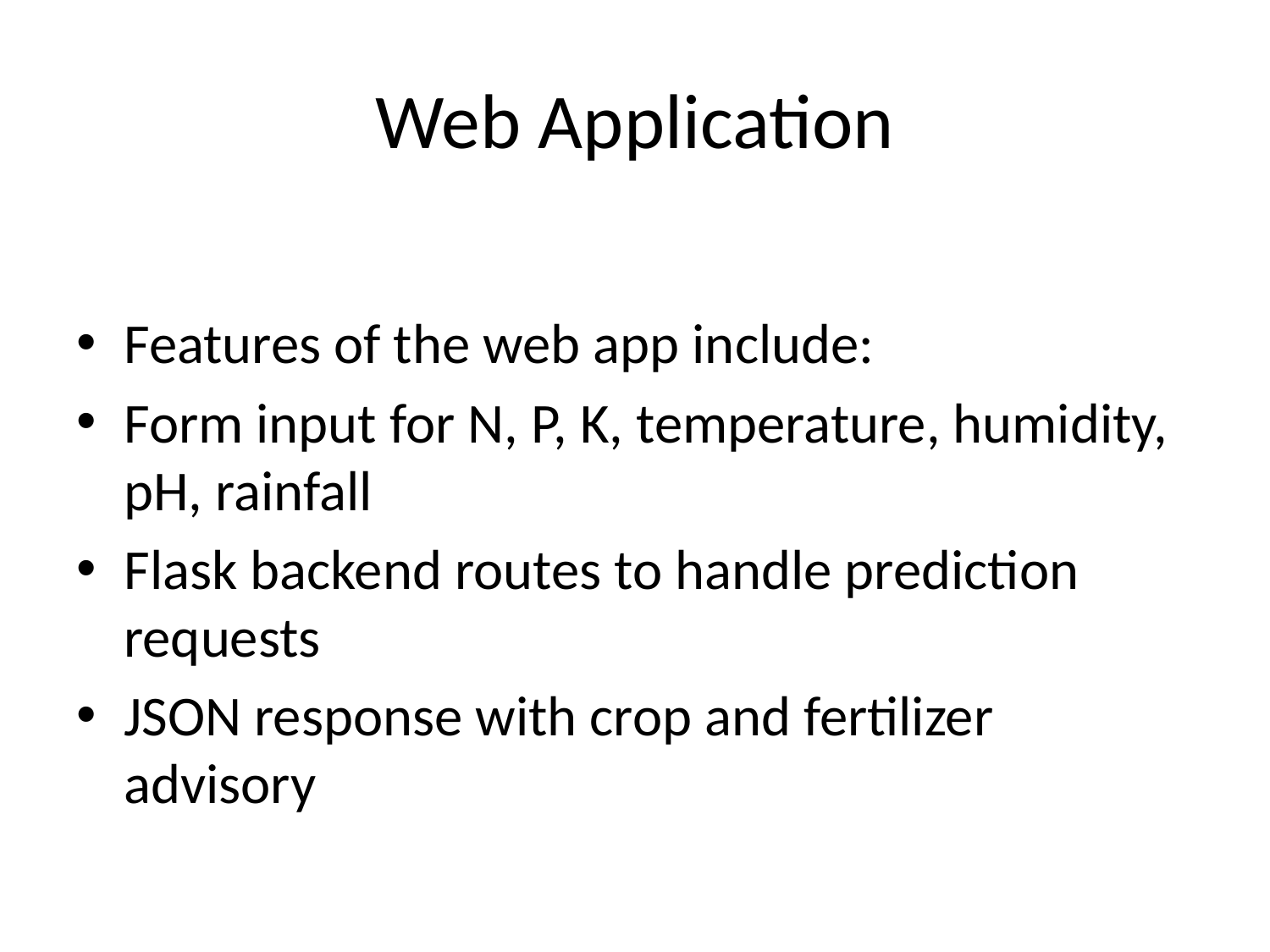

# Web Application

Features of the web app include:
Form input for N, P, K, temperature, humidity, pH, rainfall
Flask backend routes to handle prediction requests
JSON response with crop and fertilizer advisory